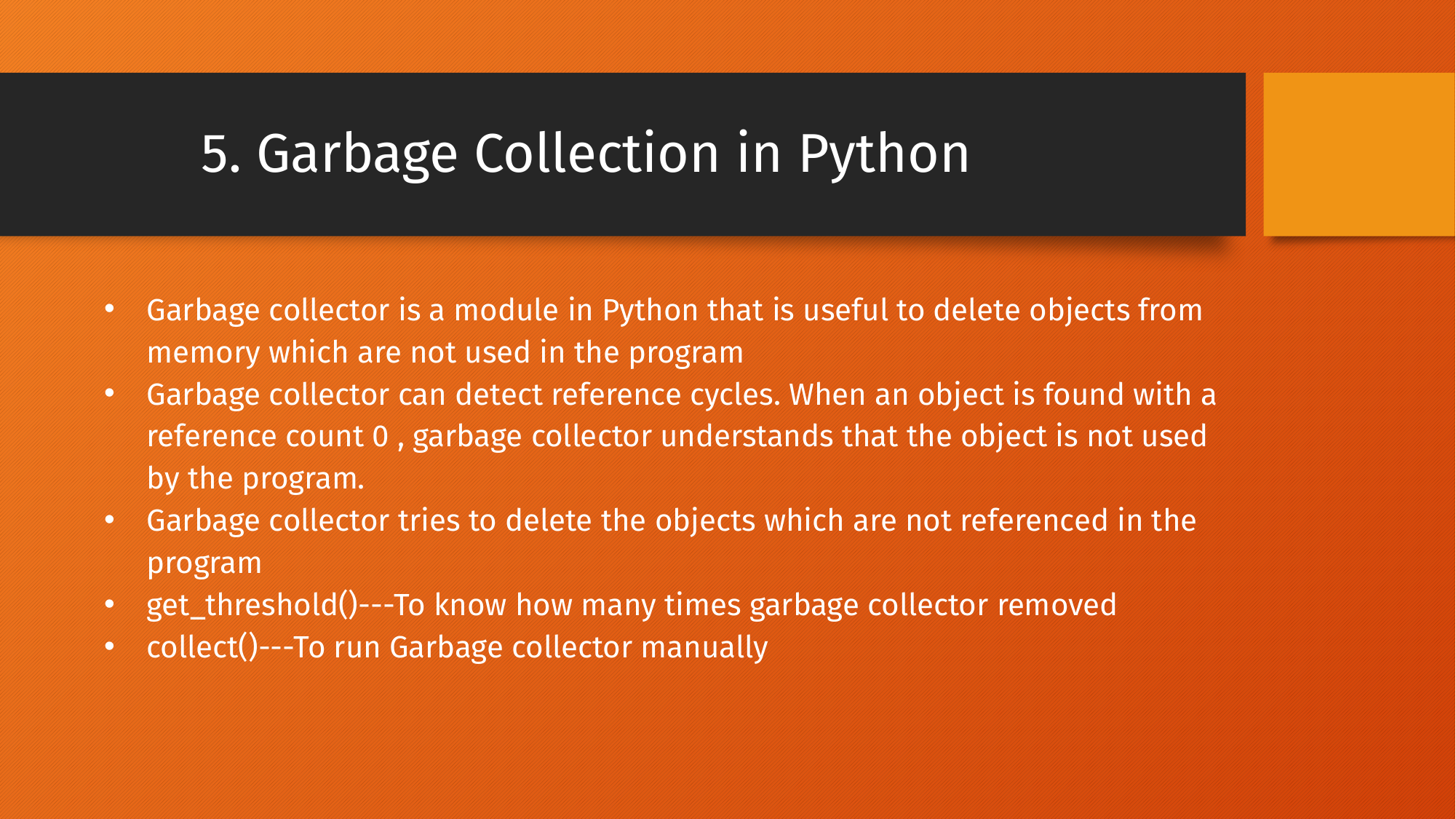

# 5. Garbage Collection in Python
Garbage collector is a module in Python that is useful to delete objects from memory which are not used in the program
Garbage collector can detect reference cycles. When an object is found with a reference count 0 , garbage collector understands that the object is not used by the program.
Garbage collector tries to delete the objects which are not referenced in the program
get_threshold()---To know how many times garbage collector removed
collect()---To run Garbage collector manually